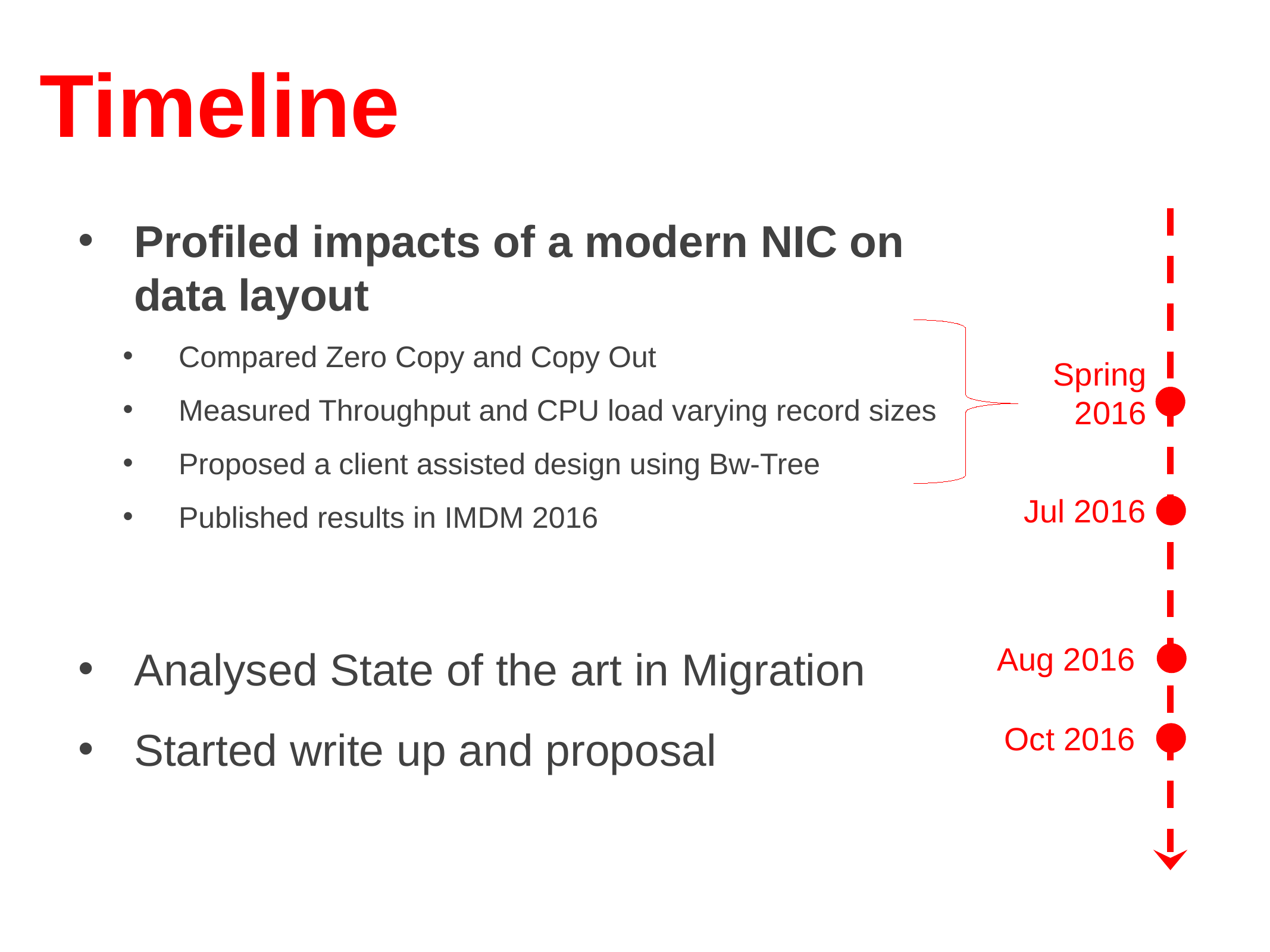

# Timeline
Profiled impacts of a modern NIC on data layout
Compared Zero Copy and Copy Out
Measured Throughput and CPU load varying record sizes
Proposed a client assisted design using Bw-Tree
Published results in IMDM 2016

Analysed State of the art in Migration
Started write up and proposal

Spring 2016

Jul 2016

Aug 2016

Oct 2016